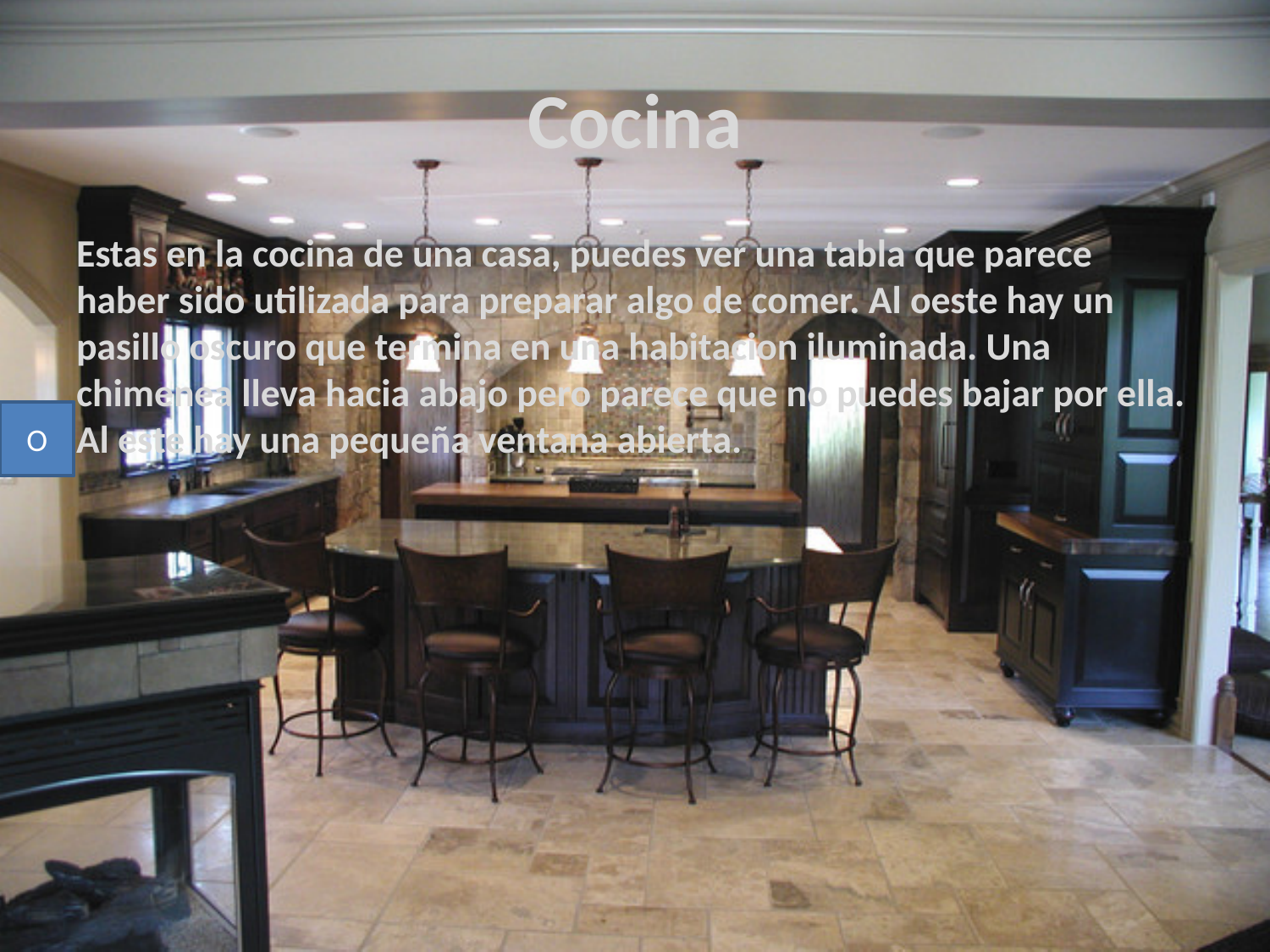

# Cocina
Estas en la cocina de una casa, puedes ver una tabla que parece haber sido utilizada para preparar algo de comer. Al oeste hay un pasillo oscuro que termina en una habitacion iluminada. Una chimenea lleva hacia abajo pero parece que no puedes bajar por ella. Al este hay una pequeña ventana abierta.
O